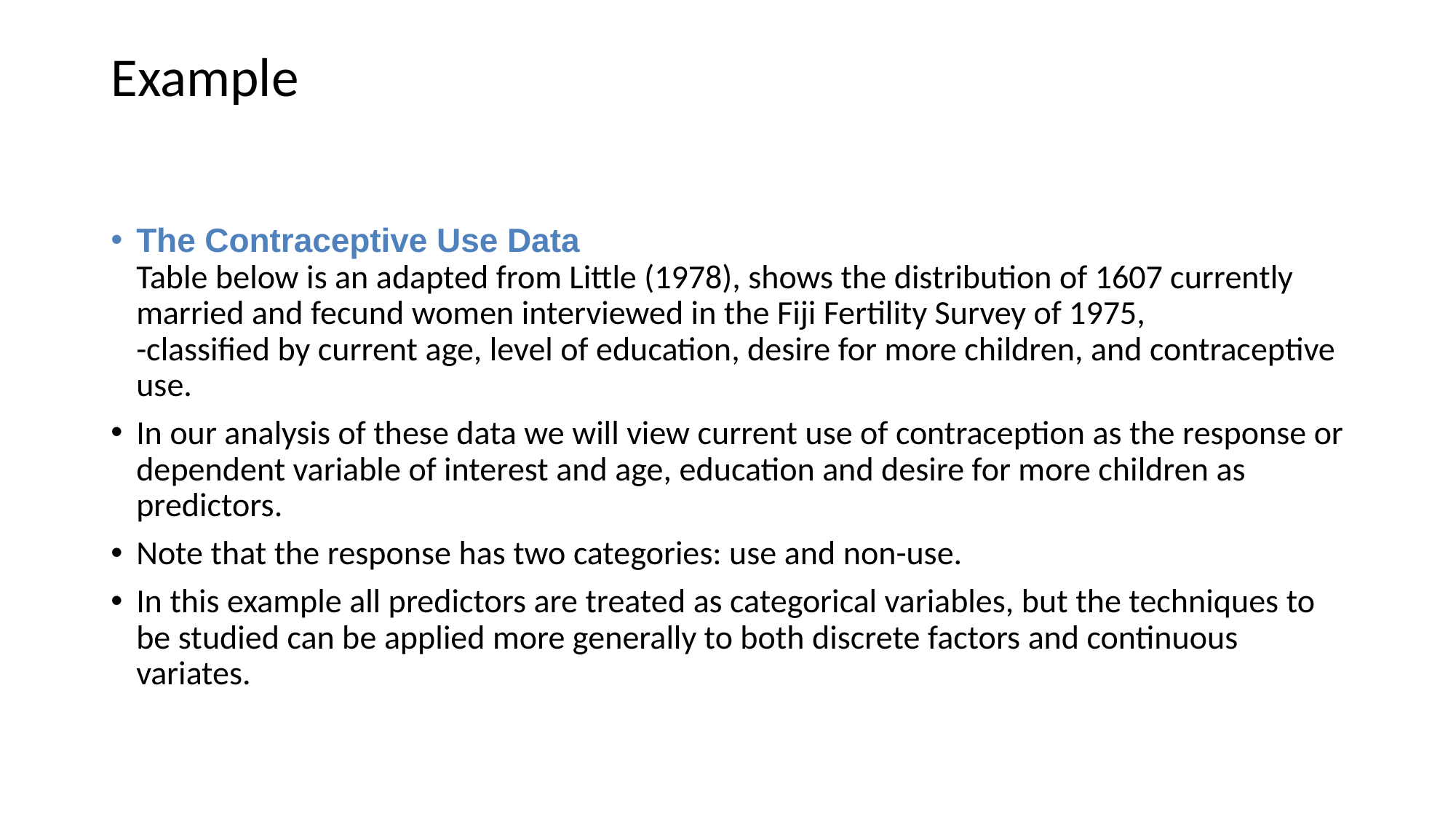

# Example
The Contraceptive Use Data
Table below is an adapted from Little (1978), shows the distribution of 1607 currently married and fecund women interviewed in the Fiji Fertility Survey of 1975,
-classified by current age, level of education, desire for more children, and contraceptive use.
In our analysis of these data we will view current use of contraception as the response or dependent variable of interest and age, education and desire for more children as predictors.
Note that the response has two categories: use and non-use.
In this example all predictors are treated as categorical variables, but the techniques to be studied can be applied more generally to both discrete factors and continuous variates.